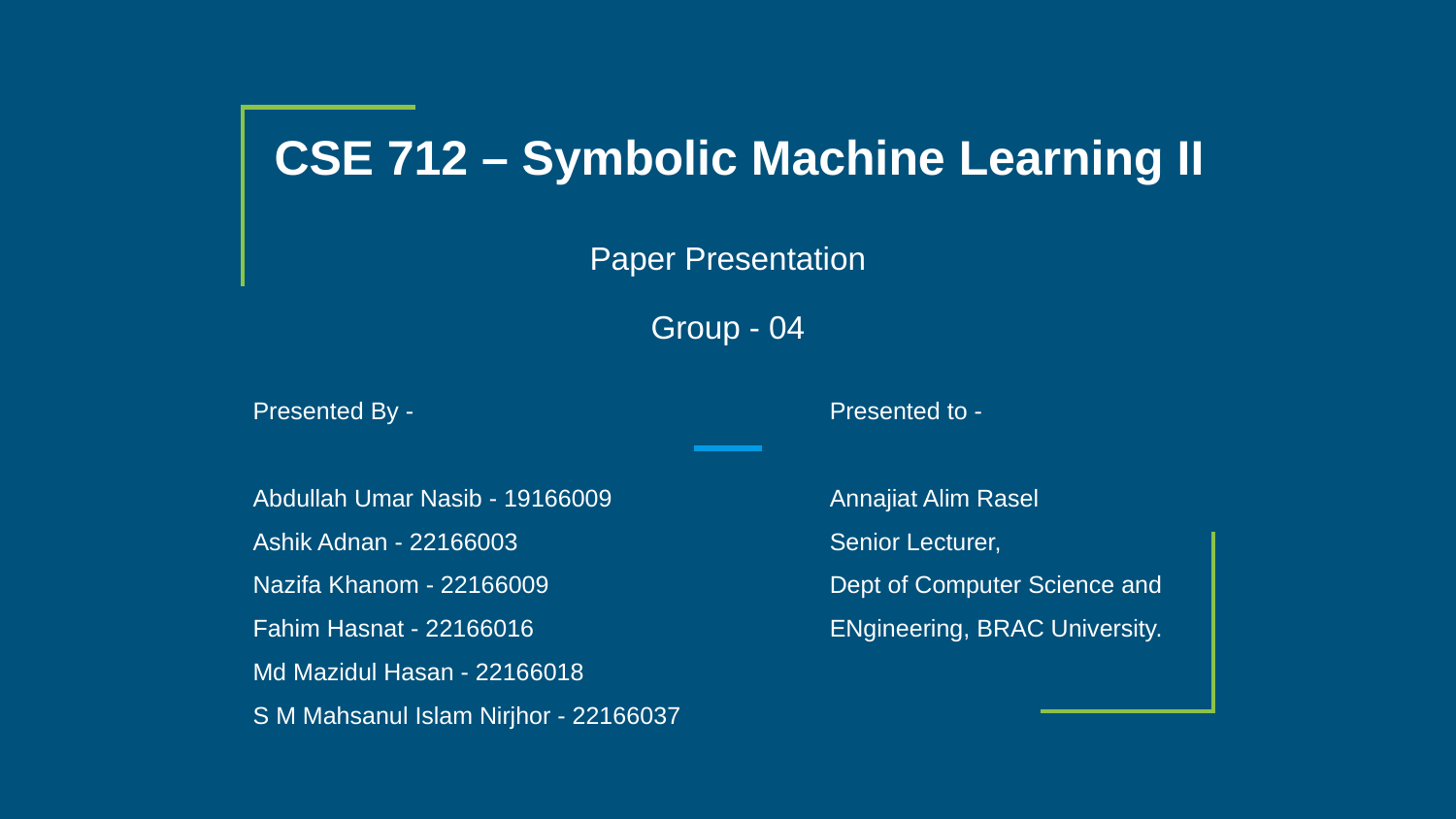

CSE 712 – Symbolic Machine Learning II
# Paper Presentation
Group - 04
Presented By -

Abdullah Umar Nasib - 19166009
Ashik Adnan - 22166003
Nazifa Khanom - 22166009
Fahim Hasnat - 22166016
Md Mazidul Hasan - 22166018
S M Mahsanul Islam Nirjhor - 22166037

Presented to -

Annajiat Alim Rasel
Senior Lecturer,
Dept of Computer Science and ENgineering, BRAC University.